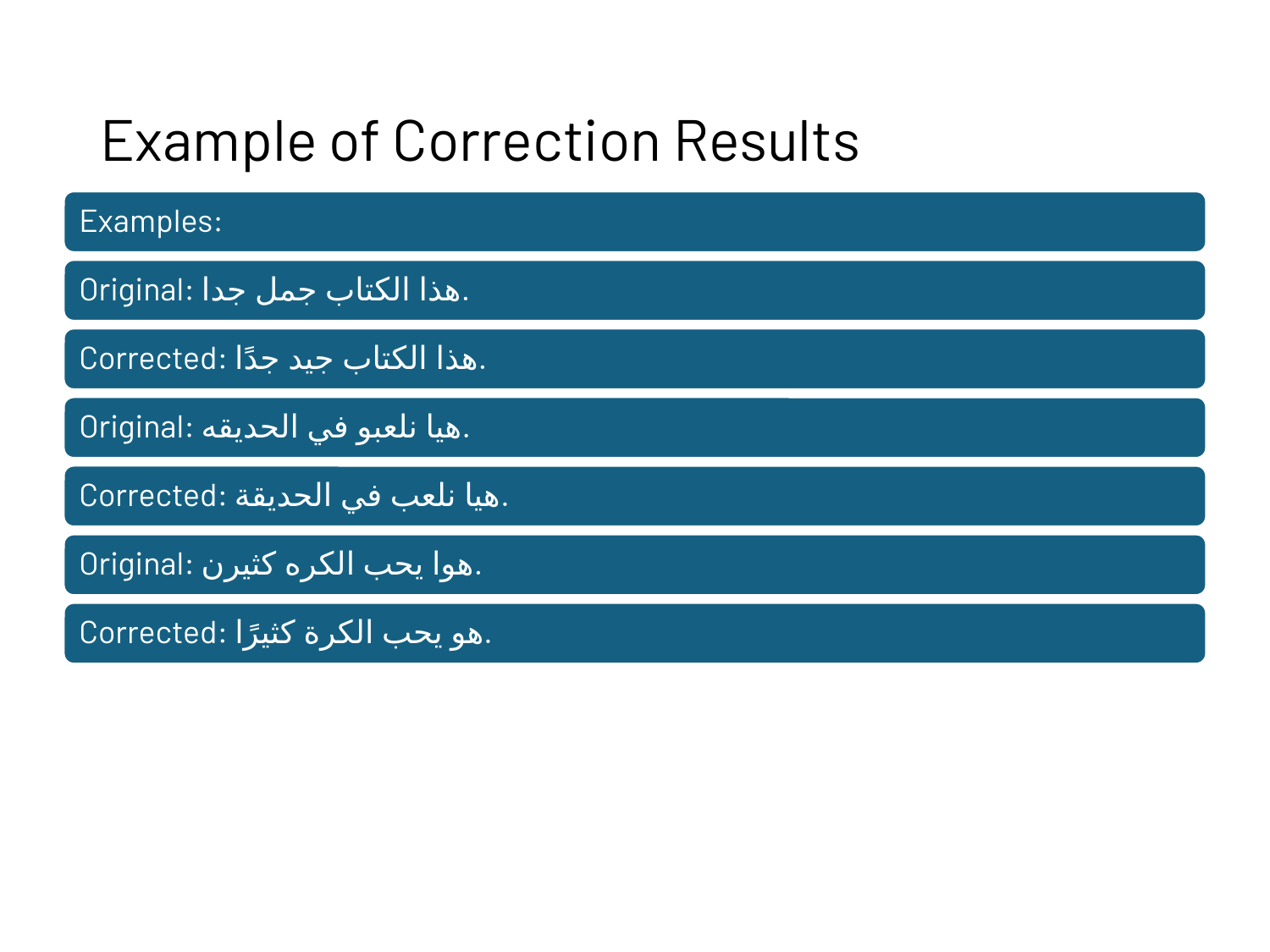

# Example of Correction Results
Examples:
Original: هذا الكتاب جمل جدا.
Corrected: هذا الكتاب جيد جدًا.
Original: هيا نلعبو في الحديقه.
Corrected: هيا نلعب في الحديقة.
Original: هوا يحب الكره كثيرن.
Corrected: هو يحب الكرة كثيرًا.